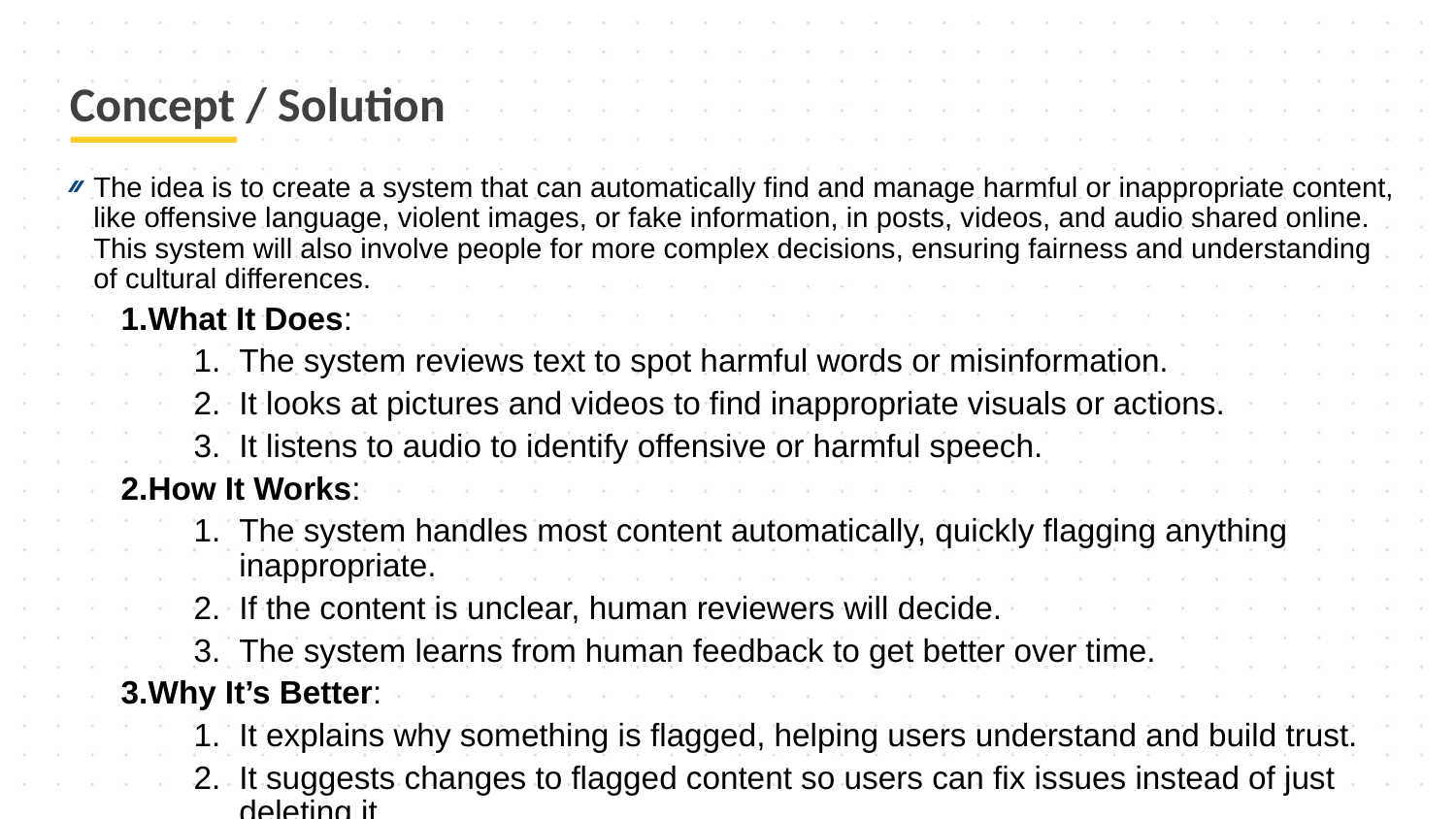

# Concept / Solution
The idea is to create a system that can automatically find and manage harmful or inappropriate content, like offensive language, violent images, or fake information, in posts, videos, and audio shared online. This system will also involve people for more complex decisions, ensuring fairness and understanding of cultural differences.
What It Does:
The system reviews text to spot harmful words or misinformation.
It looks at pictures and videos to find inappropriate visuals or actions.
It listens to audio to identify offensive or harmful speech.
How It Works:
The system handles most content automatically, quickly flagging anything inappropriate.
If the content is unclear, human reviewers will decide.
The system learns from human feedback to get better over time.
Why It’s Better:
It explains why something is flagged, helping users understand and build trust.
It suggests changes to flagged content so users can fix issues instead of just deleting it.
It can also identify fake or edited content like deepfakes to ensure authenticity.